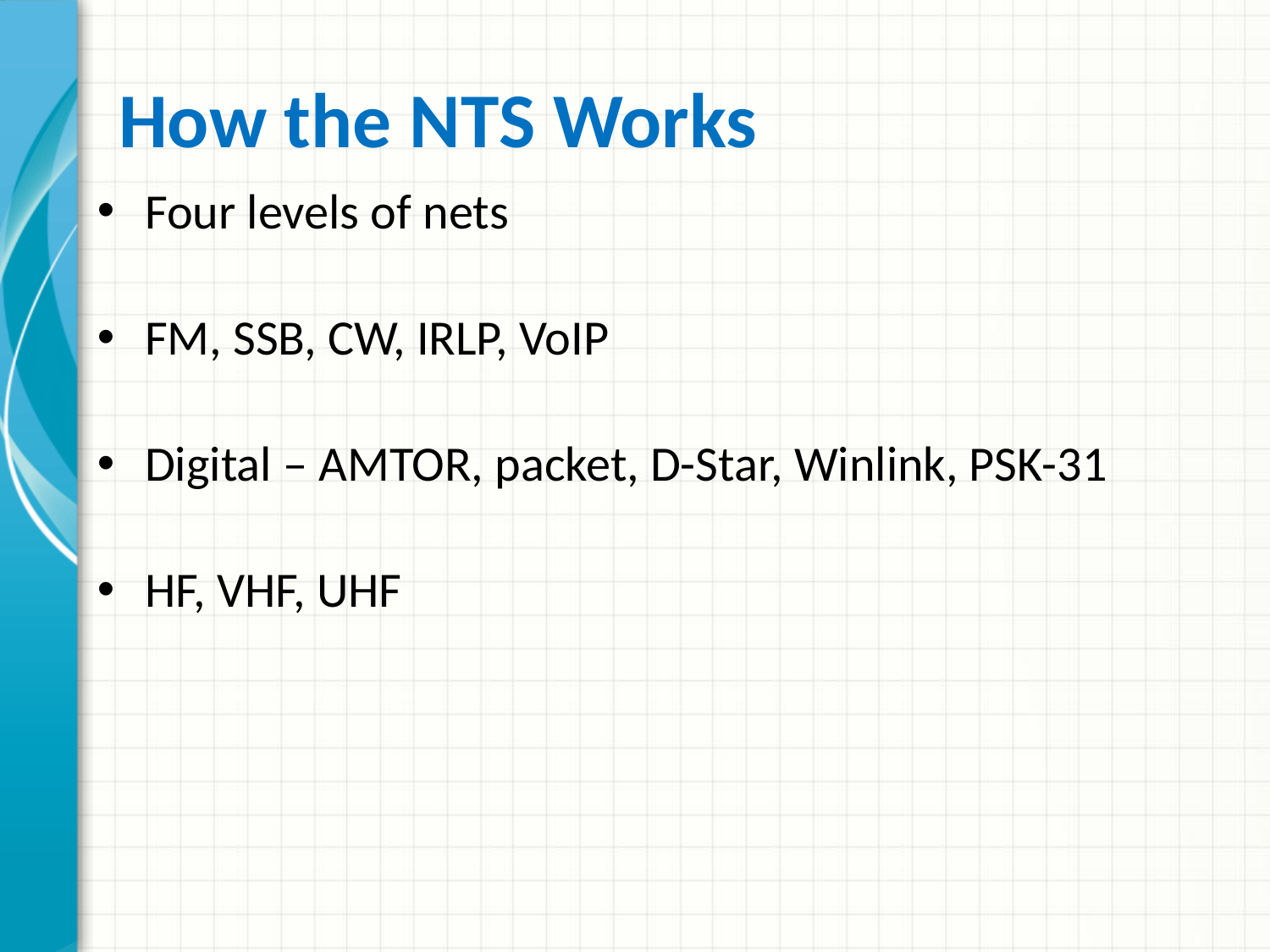

# How the NTS Works
Four levels of nets

FM, SSB, CW, IRLP, VoIP

Digital – AMTOR, packet, D-Star, Winlink, PSK-31

HF, VHF, UHF